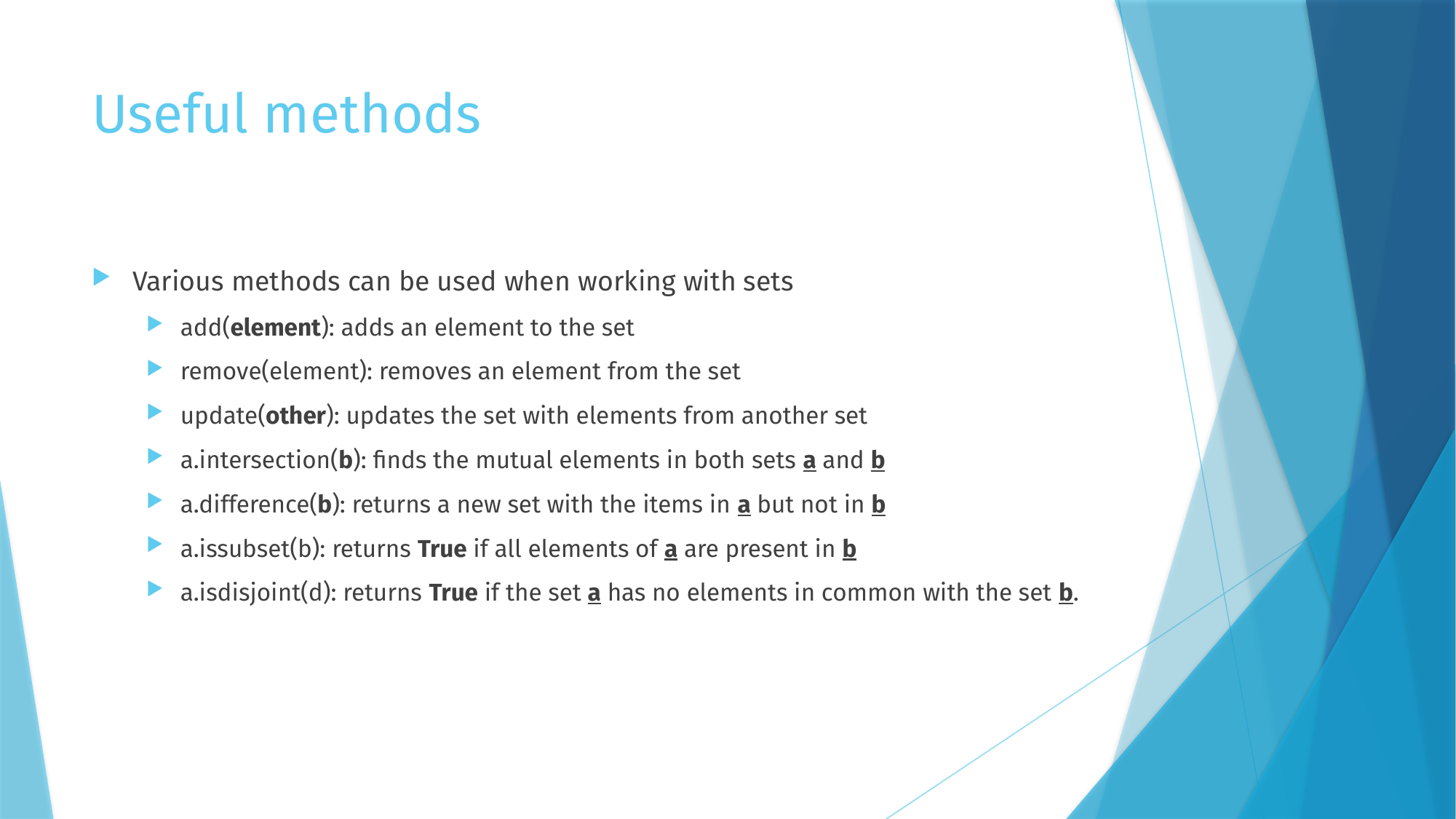

# Useful methods
Various methods can be used when working with sets
add(element): adds an element to the set
remove(element): removes an element from the set
update(other): updates the set with elements from another set
a.intersection(b): finds the mutual elements in both sets a and b
a.difference(b): returns a new set with the items in a but not in b
a.issubset(b): returns True if all elements of a are present in b
a.isdisjoint(d): returns True if the set a has no elements in common with the set b.